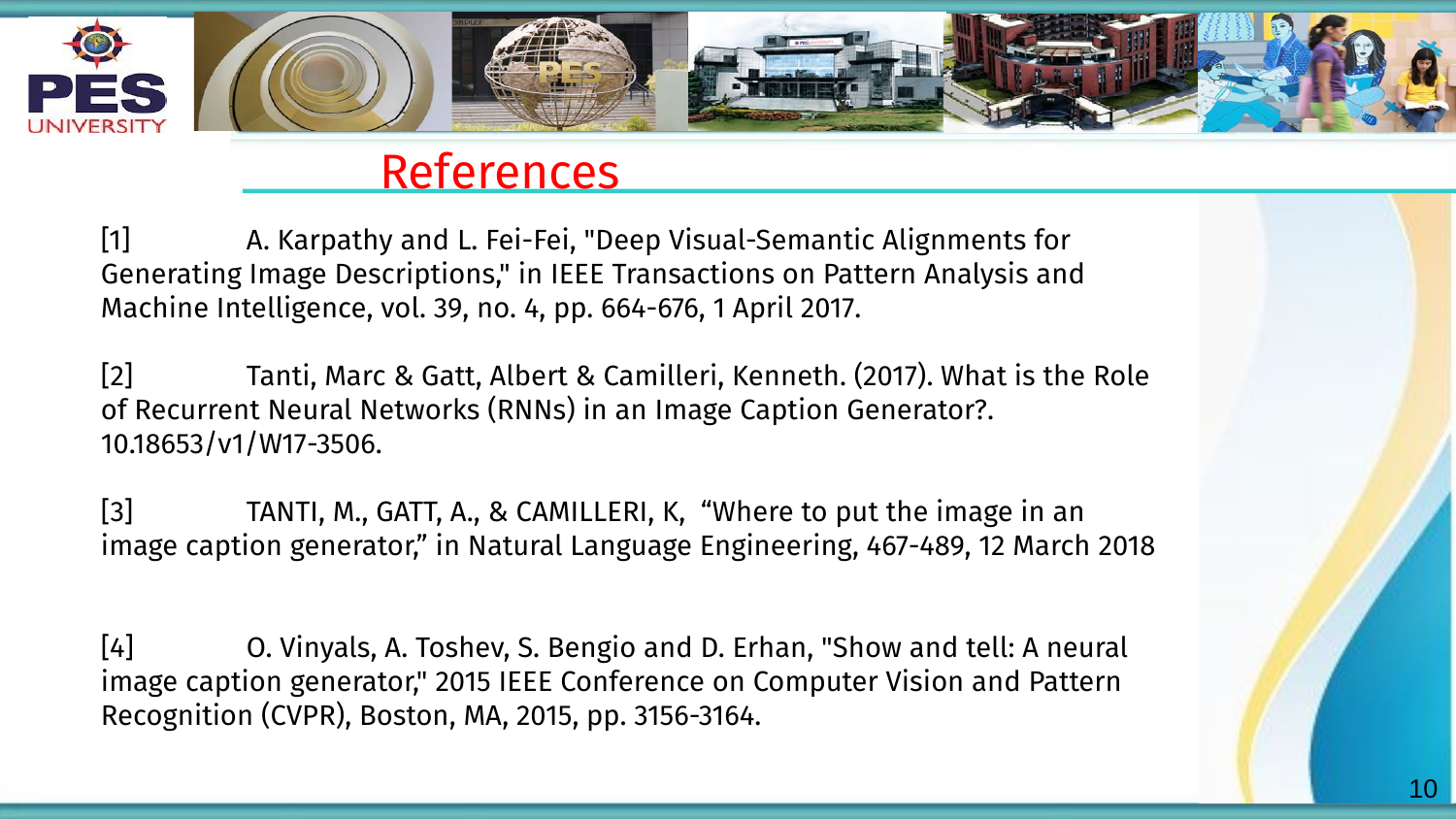

# References
[1]	A. Karpathy and L. Fei-Fei, "Deep Visual-Semantic Alignments for Generating Image Descriptions," in IEEE Transactions on Pattern Analysis and Machine Intelligence, vol. 39, no. 4, pp. 664-676, 1 April 2017.

[2]	Tanti, Marc & Gatt, Albert & Camilleri, Kenneth. (2017). What is the Role of Recurrent Neural Networks (RNNs) in an Image Caption Generator?. 10.18653/v1/W17-3506.

[3]	TANTI, M., GATT, A., & CAMILLERI, K,  “Where to put the image in an image caption generator,” in Natural Language Engineering, 467-489, 12 March 2018

[4]	O. Vinyals, A. Toshev, S. Bengio and D. Erhan, "Show and tell: A neural image caption generator," 2015 IEEE Conference on Computer Vision and Pattern Recognition (CVPR), Boston, MA, 2015, pp. 3156-3164.

10